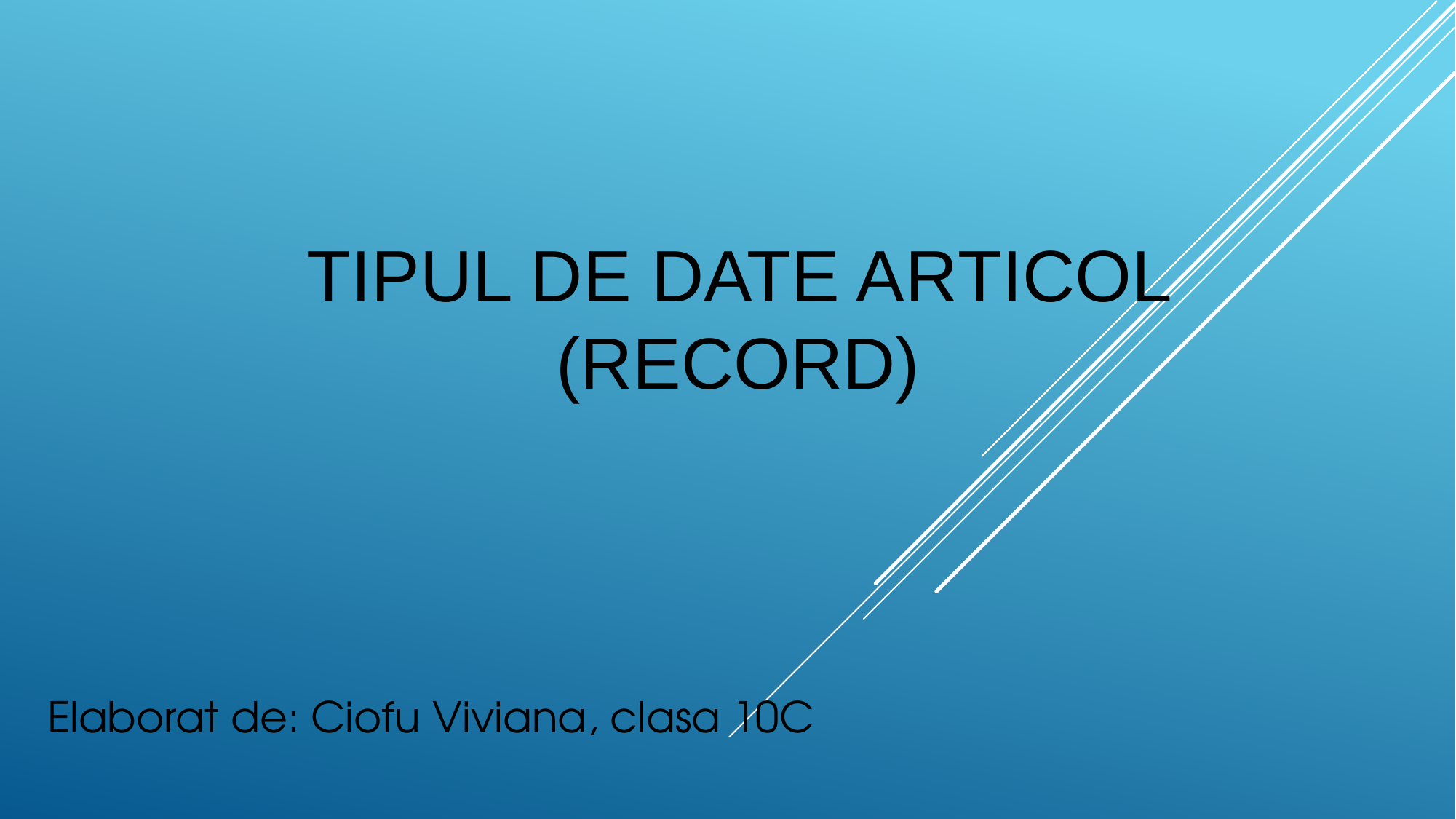

# Tipul de date articol (record)
Elaborat de: Ciofu Viviana, clasa 10C